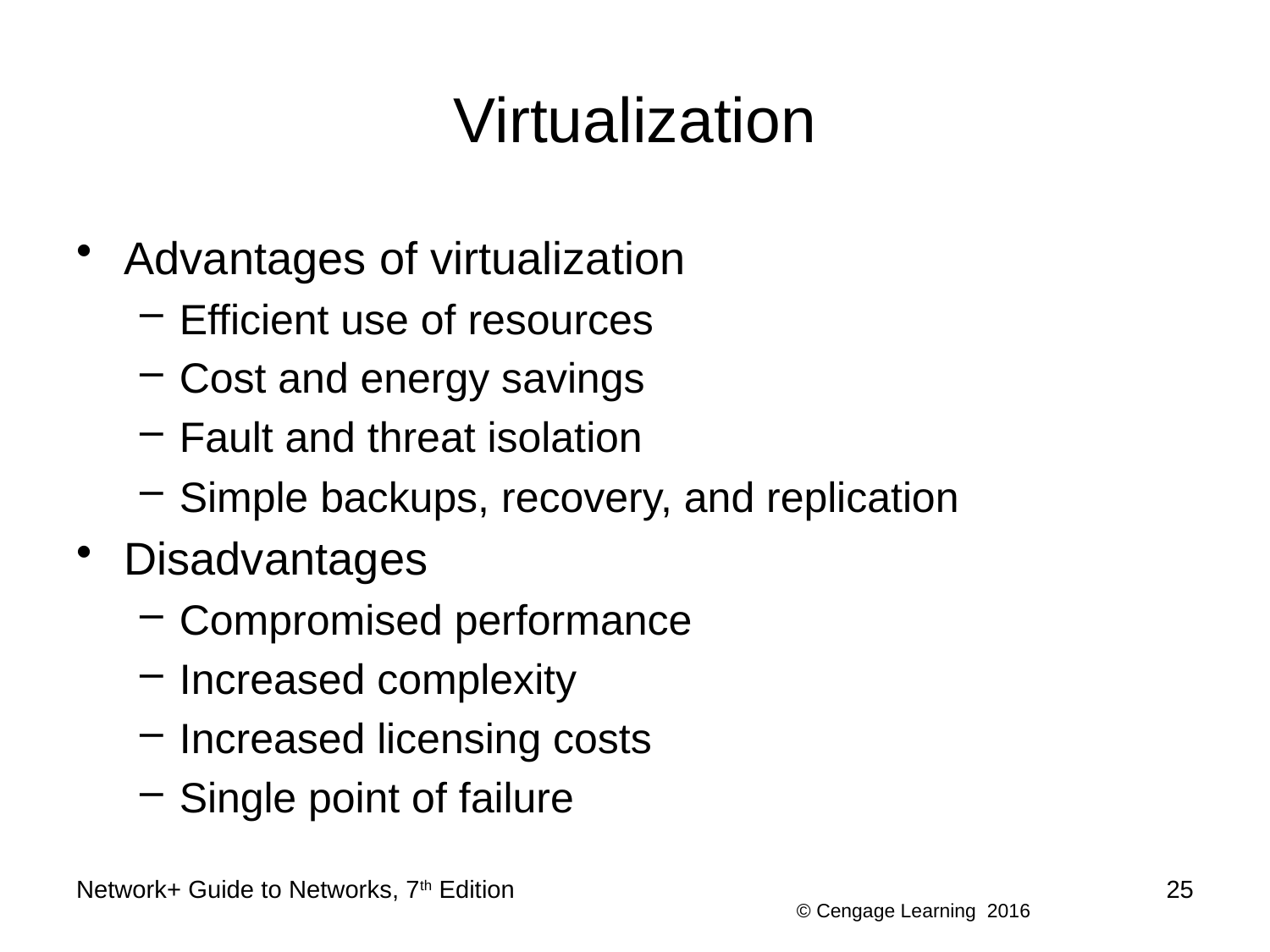

# Virtualization
Advantages of virtualization
Efficient use of resources
Cost and energy savings
Fault and threat isolation
Simple backups, recovery, and replication
Disadvantages
Compromised performance
Increased complexity
Increased licensing costs
Single point of failure
Network+ Guide to Networks, 7th Edition
25